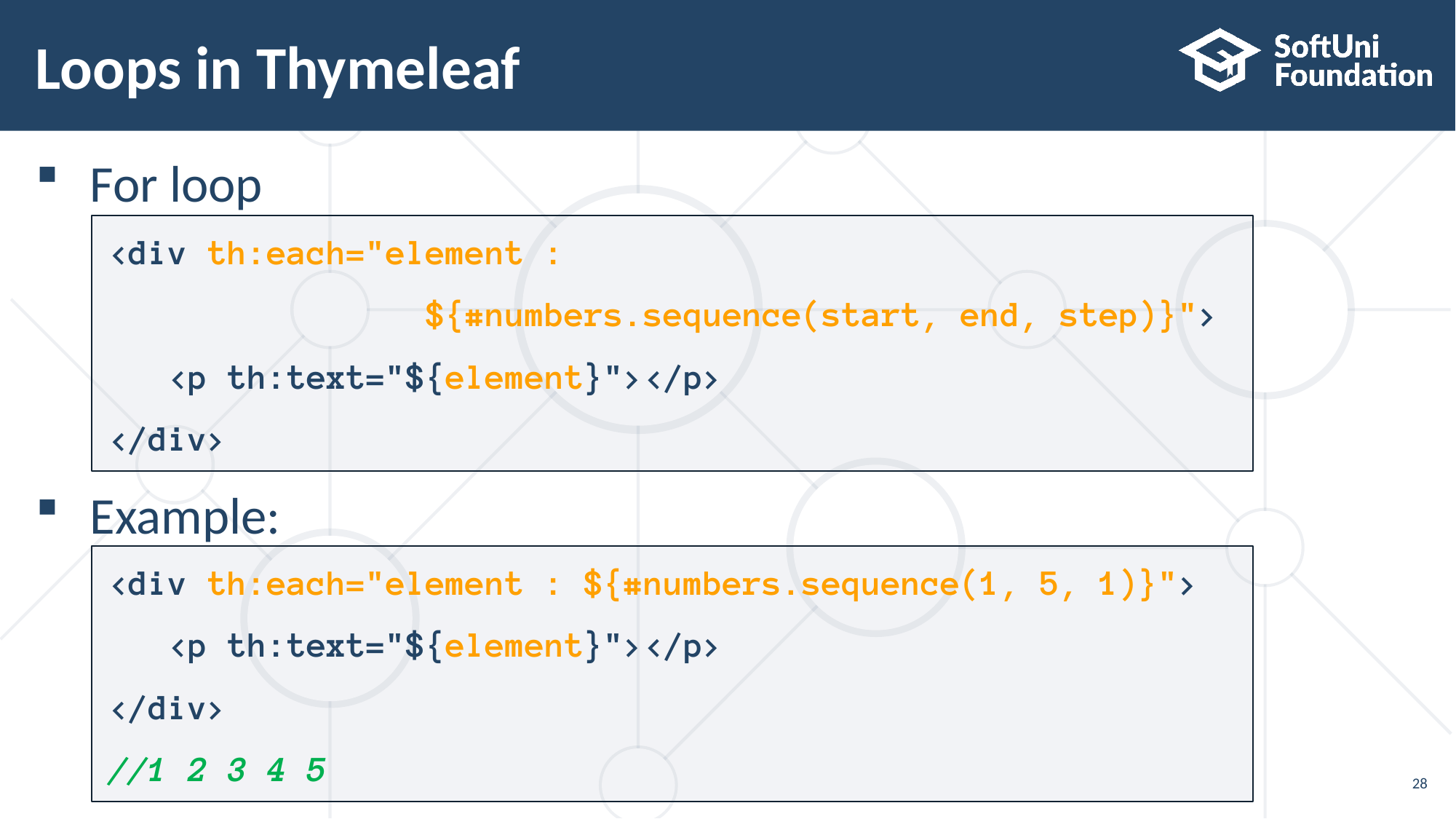

# Loops in Thymeleaf
For loop

Example:
<div th:each="element :
                ${#numbers.sequence(start, end, step)}">
   <p th:text="${element}"></p>
</div>
<div th:each="element : ${#numbers.sequence(1, 5, 1)}">
   <p th:text="${element}"></p>
</div>
//1 2 3 4 5
28